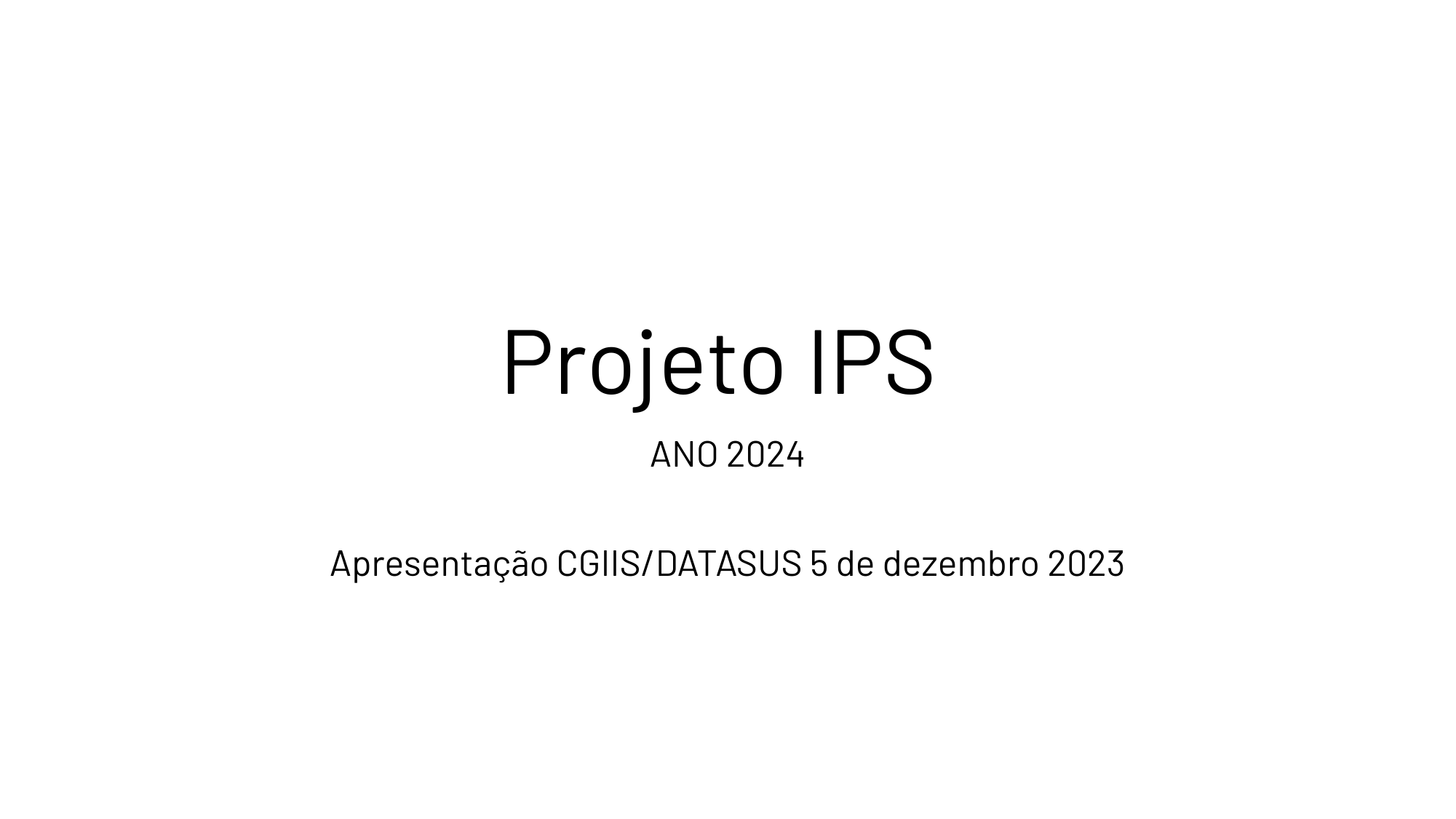

# Projeto IPS
ANO 2024

Apresentação CGIIS/DATASUS 5 de dezembro 2023